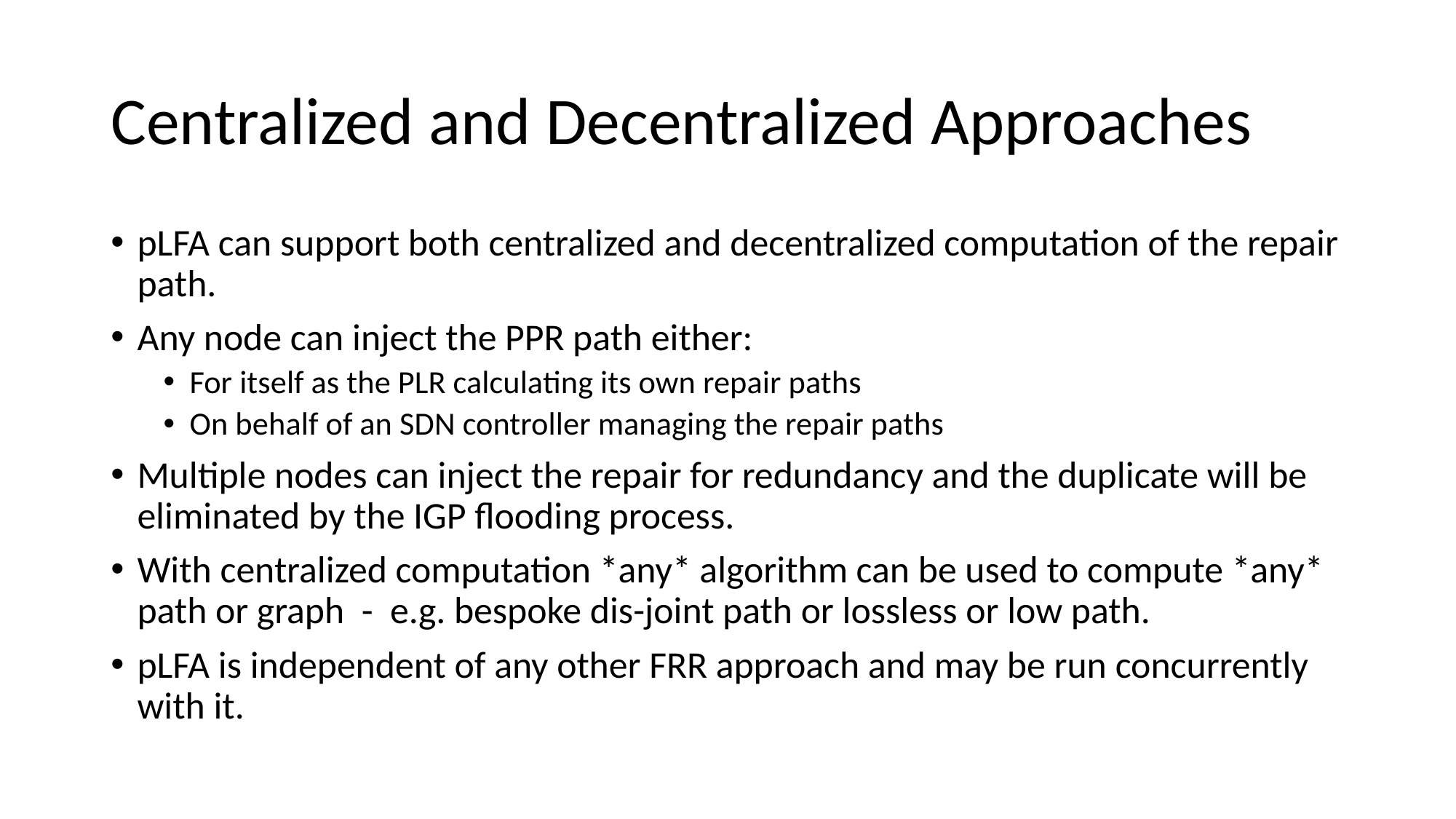

# Centralized and Decentralized Approaches
pLFA can support both centralized and decentralized computation of the repair path.
Any node can inject the PPR path either:
For itself as the PLR calculating its own repair paths
On behalf of an SDN controller managing the repair paths
Multiple nodes can inject the repair for redundancy and the duplicate will be eliminated by the IGP flooding process.
With centralized computation *any* algorithm can be used to compute *any* path or graph  -  e.g. bespoke dis-joint path or lossless or low path.
pLFA is independent of any other FRR approach and may be run concurrently with it.